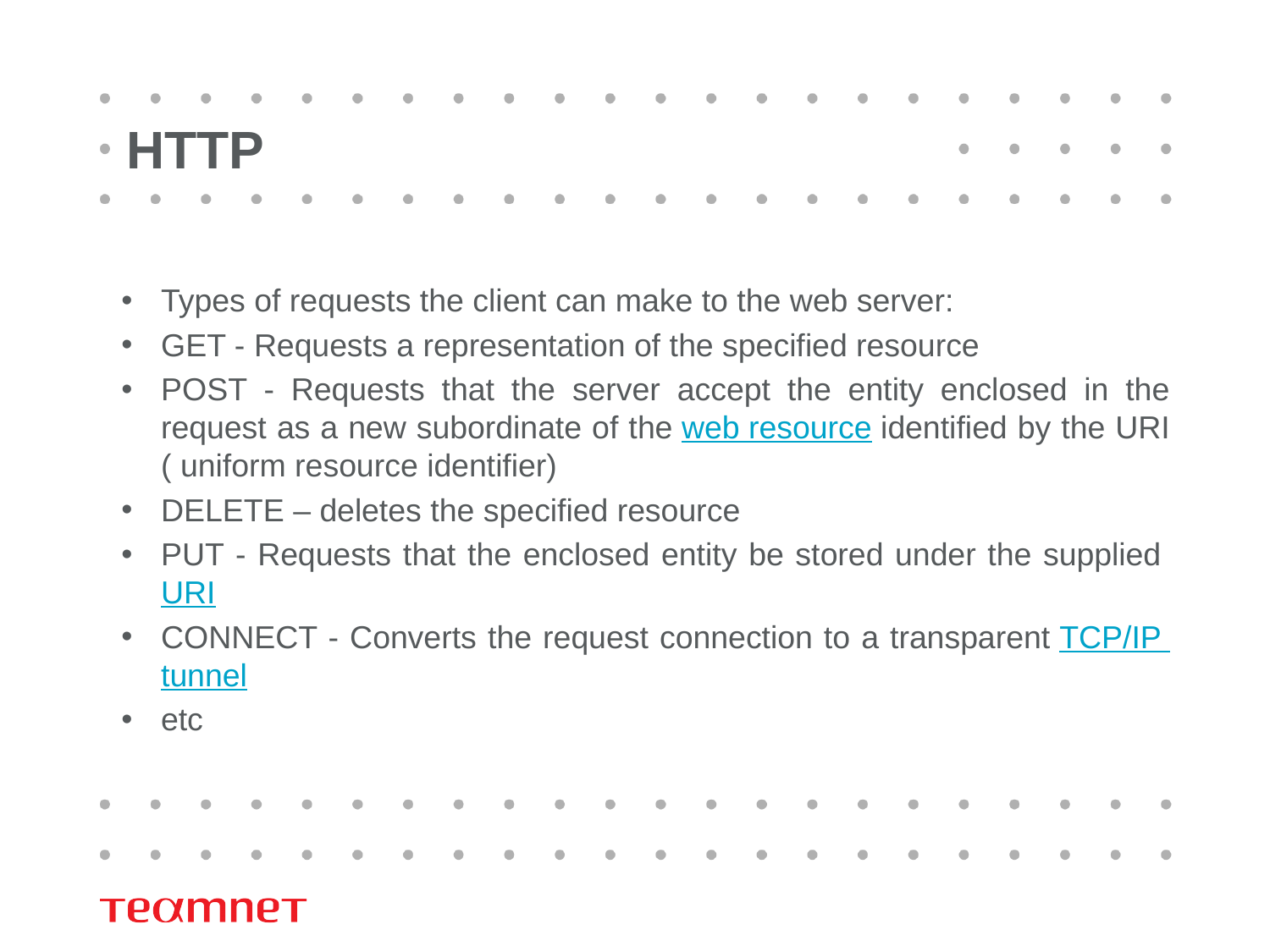

# HTTP
Types of requests the client can make to the web server:
GET - Requests a representation of the specified resource
POST - Requests that the server accept the entity enclosed in the request as a new subordinate of the web resource identified by the URI ( uniform resource identifier)
DELETE – deletes the specified resource
PUT - Requests that the enclosed entity be stored under the supplied URI
CONNECT - Converts the request connection to a transparent TCP/IP tunnel
etc